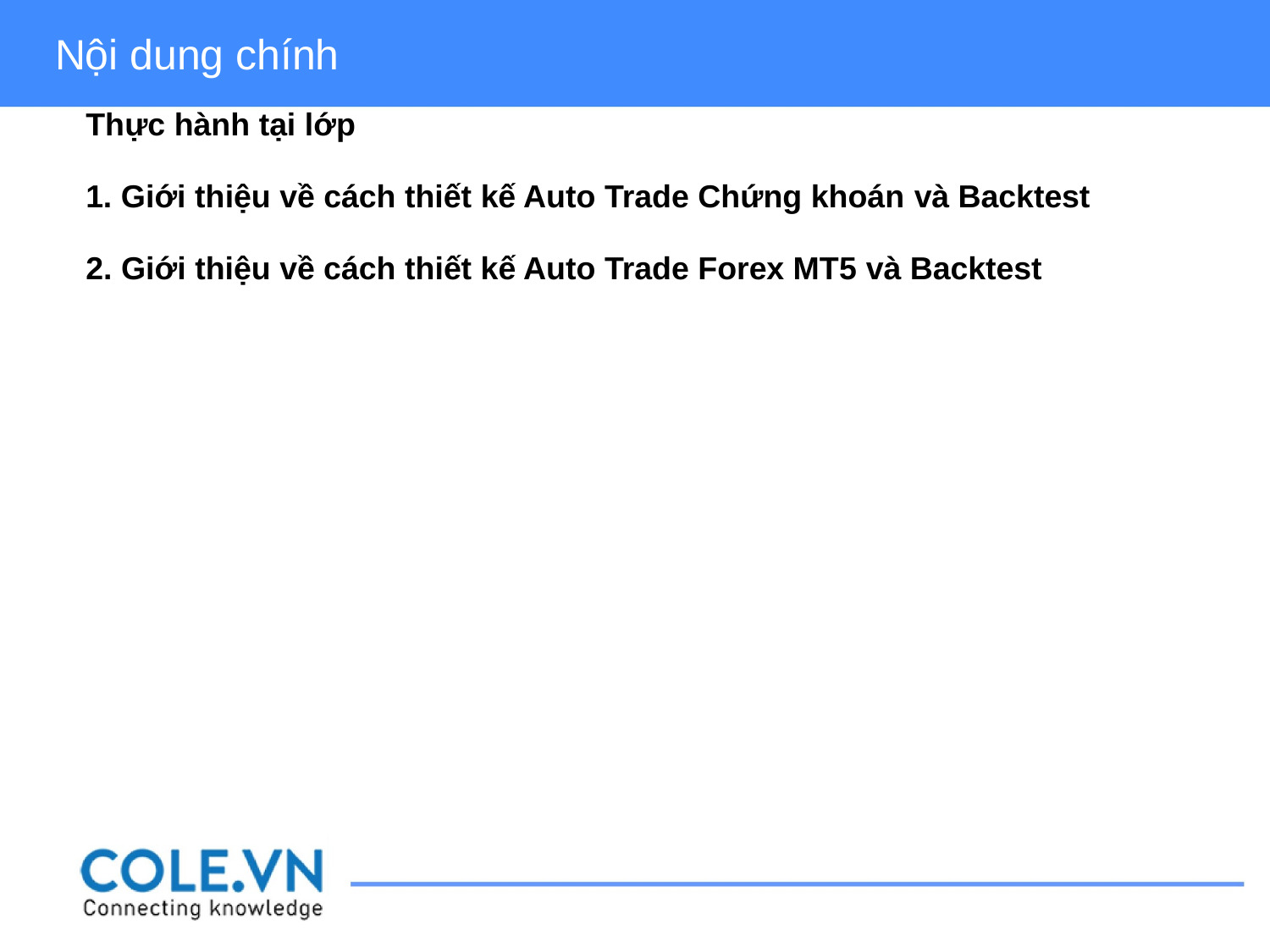

Nội dung chính
Thực hành tại lớp
1. Giới thiệu về cách thiết kế Auto Trade Chứng khoán và Backtest
2. Giới thiệu về cách thiết kế Auto Trade Forex MT5 và Backtest